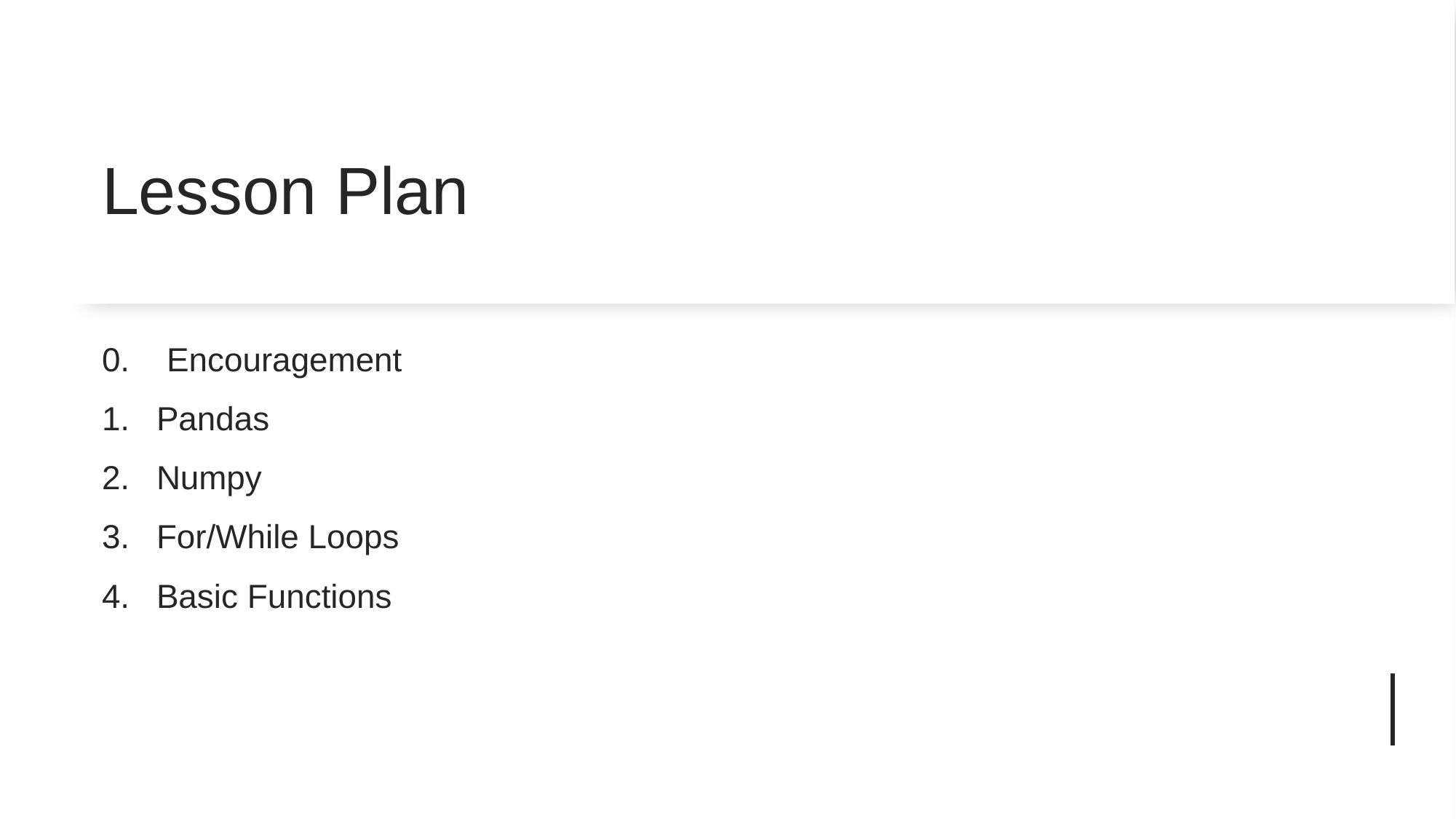

# Lesson Plan
0.    Encouragement
Pandas
Numpy
For/While Loops
Basic Functions